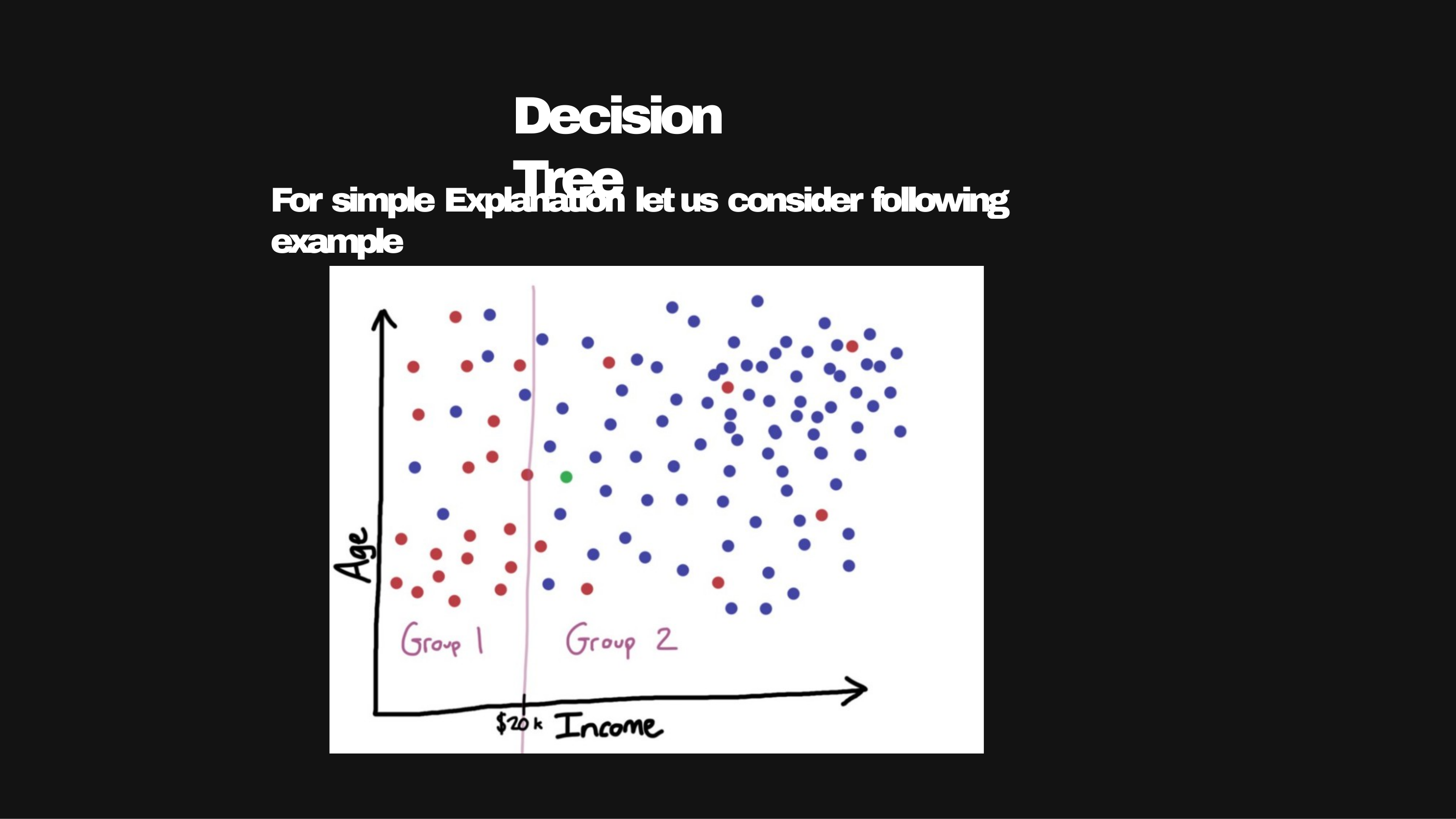

Decision Tree
For simple Explanation let us consider following example